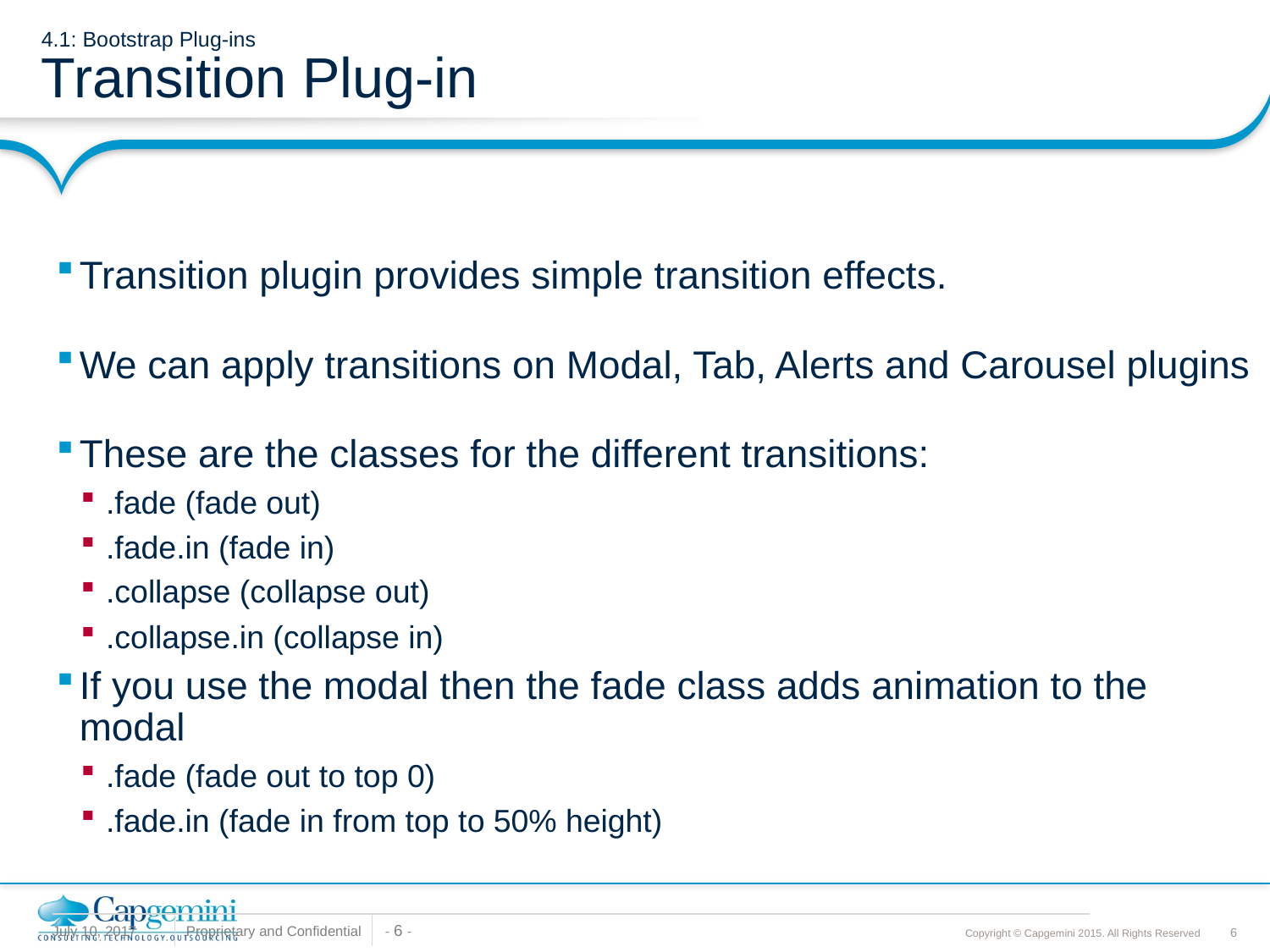

# 4.1: Bootstrap Plug-ins Transition Plug-in
Transition plugin provides simple transition effects.
We can apply transitions on Modal, Tab, Alerts and Carousel plugins
These are the classes for the different transitions:
.fade (fade out)
.fade.in (fade in)
.collapse (collapse out)
.collapse.in (collapse in)
If you use the modal then the fade class adds animation to the modal
.fade (fade out to top 0)
.fade.in (fade in from top to 50% height)